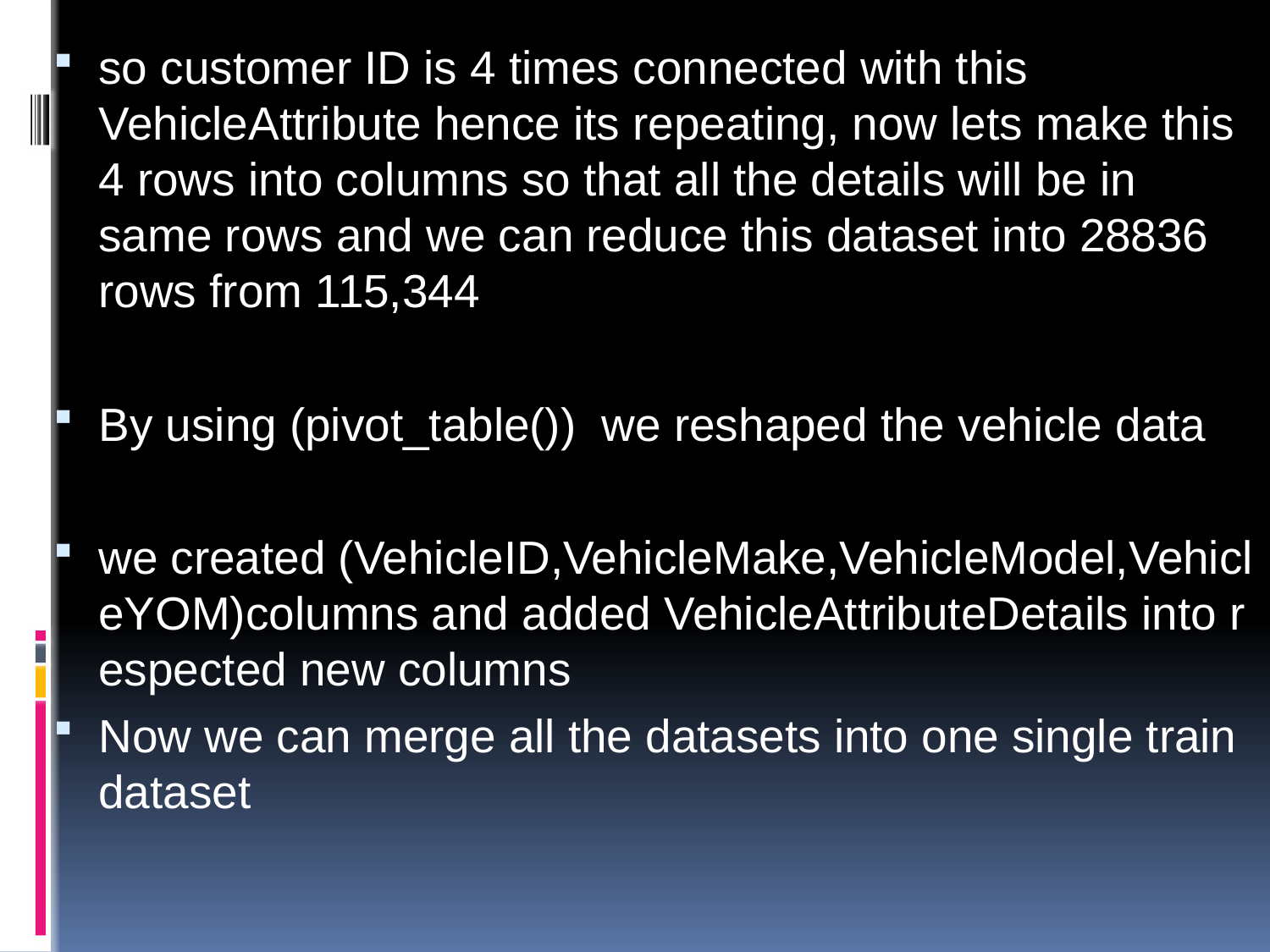

so customer ID is 4 times connected with this VehicleAttribute hence its repeating, now lets make this 4 rows into columns so that all the details will be in same rows and we can reduce this dataset into 28836 rows from 115,344

By using (pivot_table())  we reshaped the vehicle data

we created (VehicleID,VehicleMake,VehicleModel,VehicleYOM)columns and added VehicleAttributeDetails into respected new columns
Now we can merge all the datasets into one single train dataset